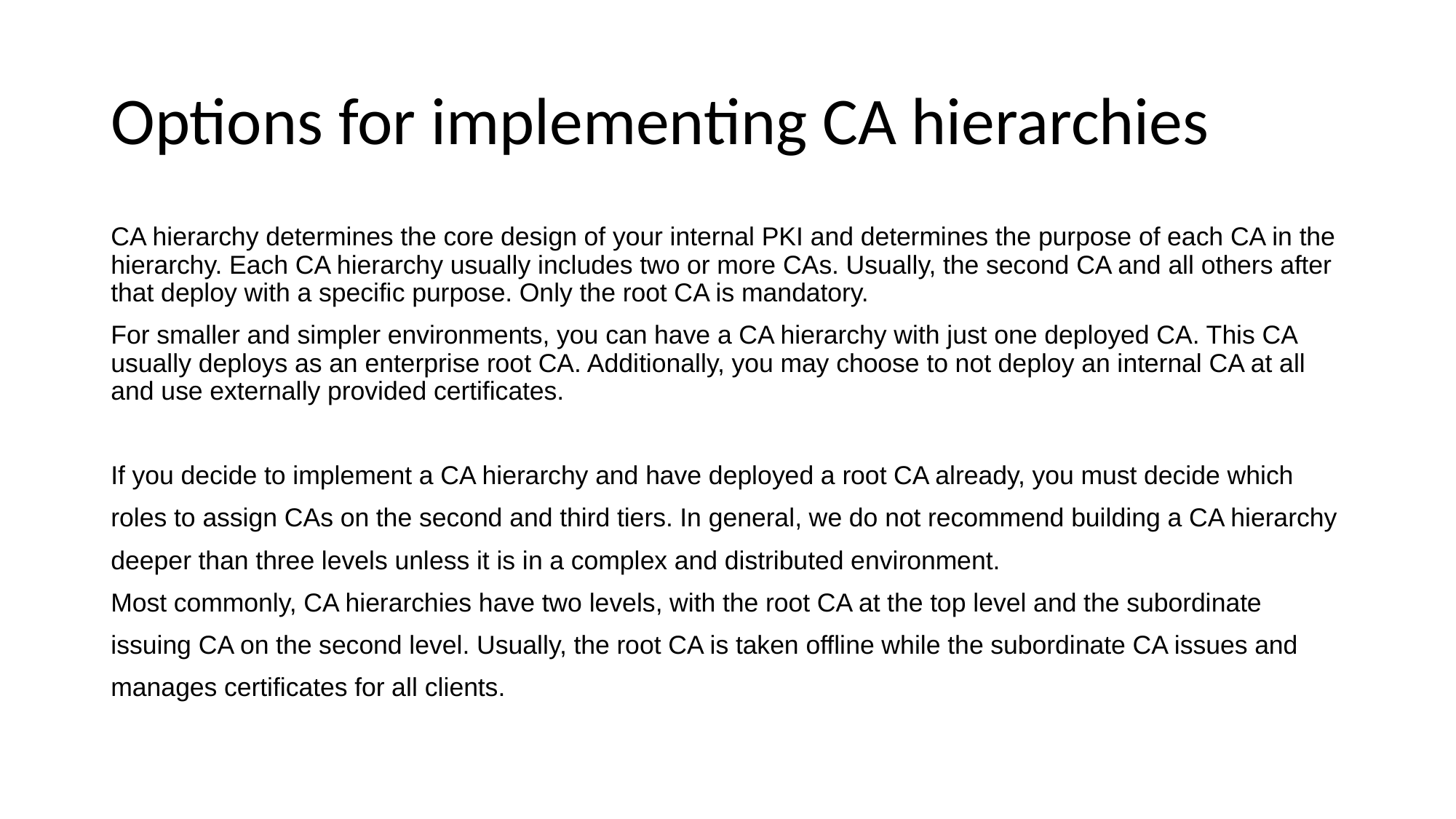

# Options for implementing CA hierarchies
CA hierarchy determines the core design of your internal PKI and determines the purpose of each CA in the hierarchy. Each CA hierarchy usually includes two or more CAs. Usually, the second CA and all others after that deploy with a specific purpose. Only the root CA is mandatory.
For smaller and simpler environments, you can have a CA hierarchy with just one deployed CA. This CA usually deploys as an enterprise root CA. Additionally, you may choose to not deploy an internal CA at all and use externally provided certificates.

If you decide to implement a CA hierarchy and have deployed a root CA already, you must decide which
roles to assign CAs on the second and third tiers. In general, we do not recommend building a CA hierarchy
deeper than three levels unless it is in a complex and distributed environment.
Most commonly, CA hierarchies have two levels, with the root CA at the top level and the subordinate
issuing CA on the second level. Usually, the root CA is taken offline while the subordinate CA issues and
manages certificates for all clients.